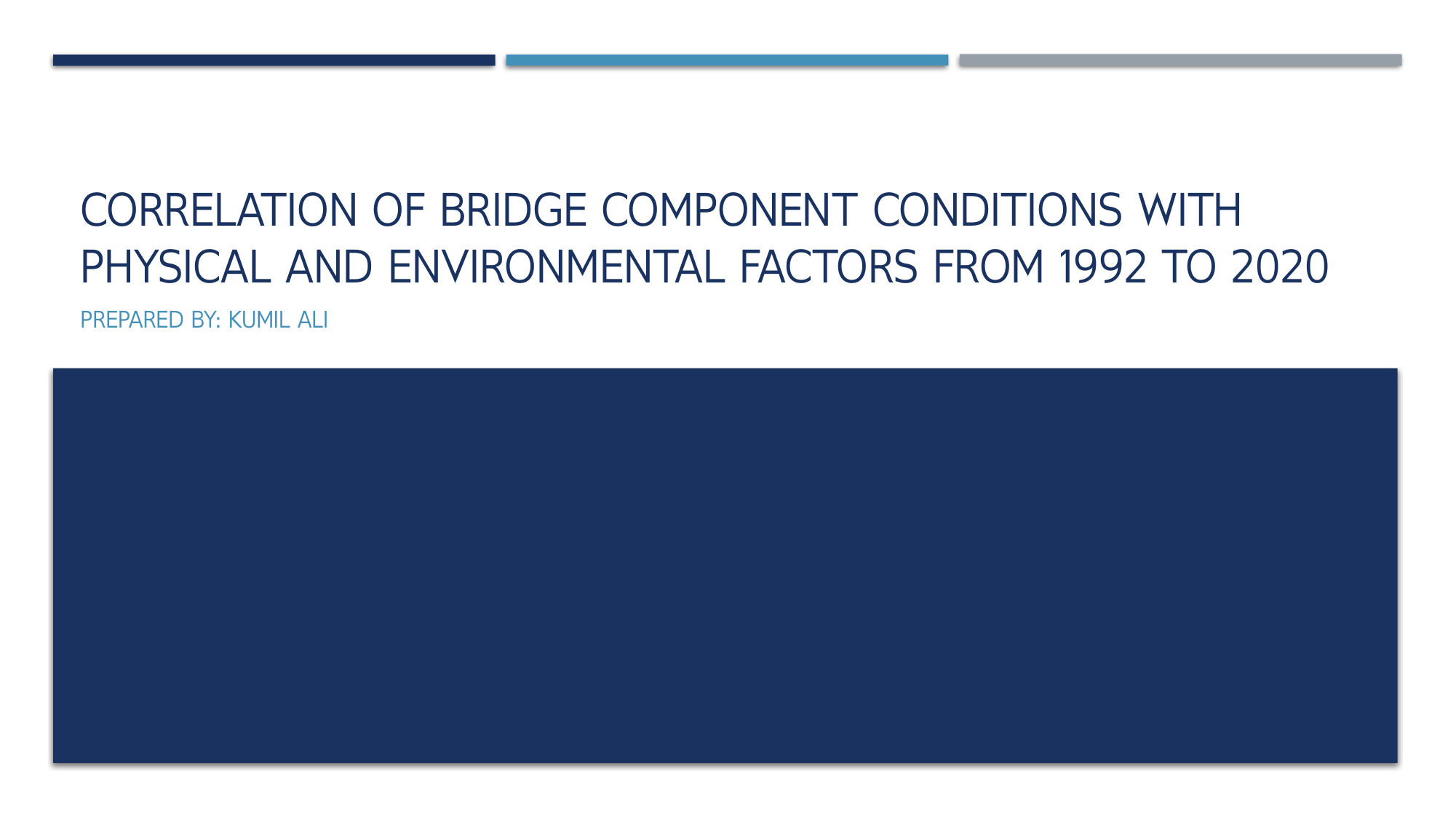

# Correlation of bridge component conditions with physical and environmental factors from 1992 to 2020
Prepared by: Kumil Ali